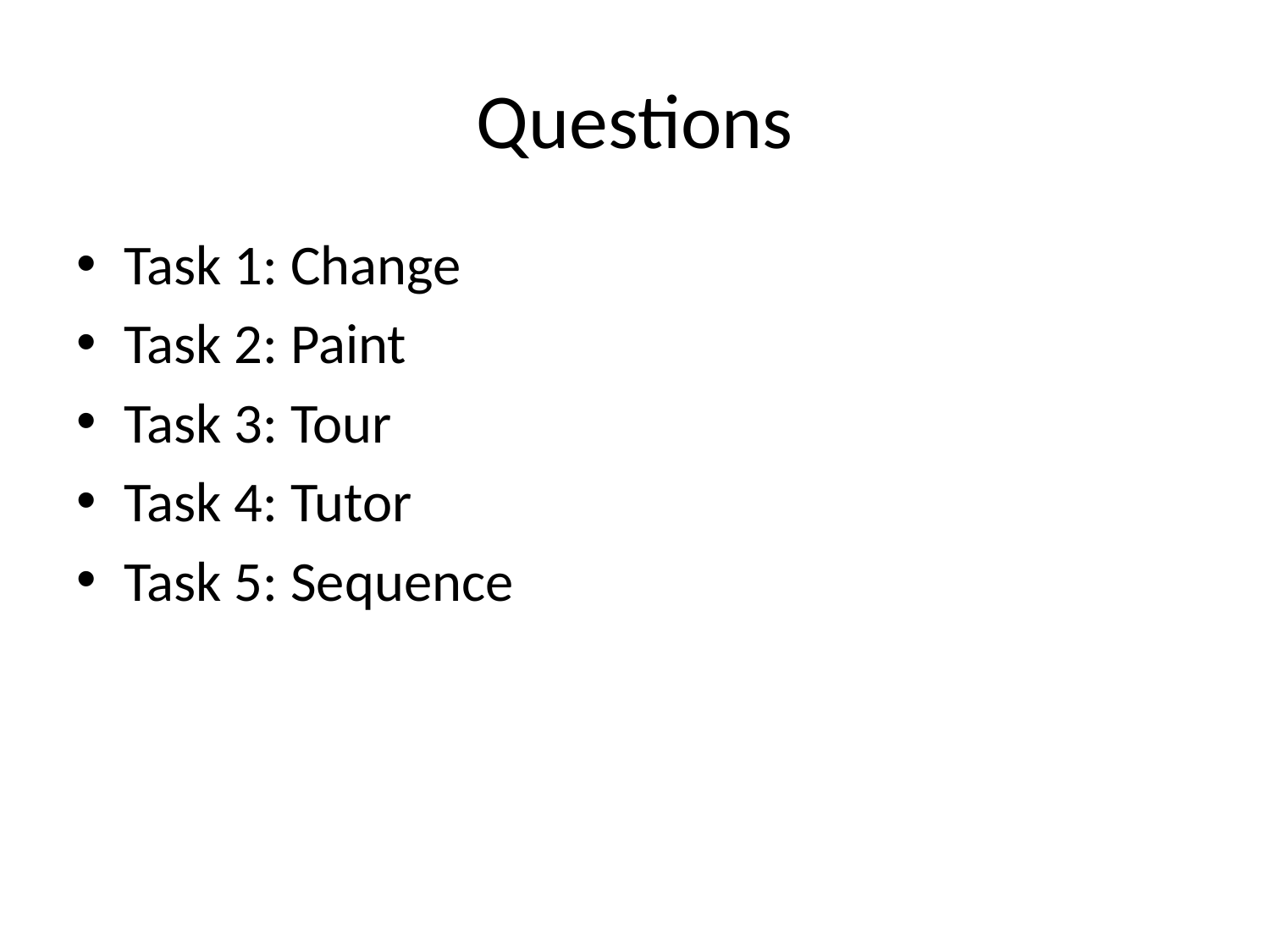

# Questions
Task 1: Change
Task 2: Paint
Task 3: Tour
Task 4: Tutor
Task 5: Sequence